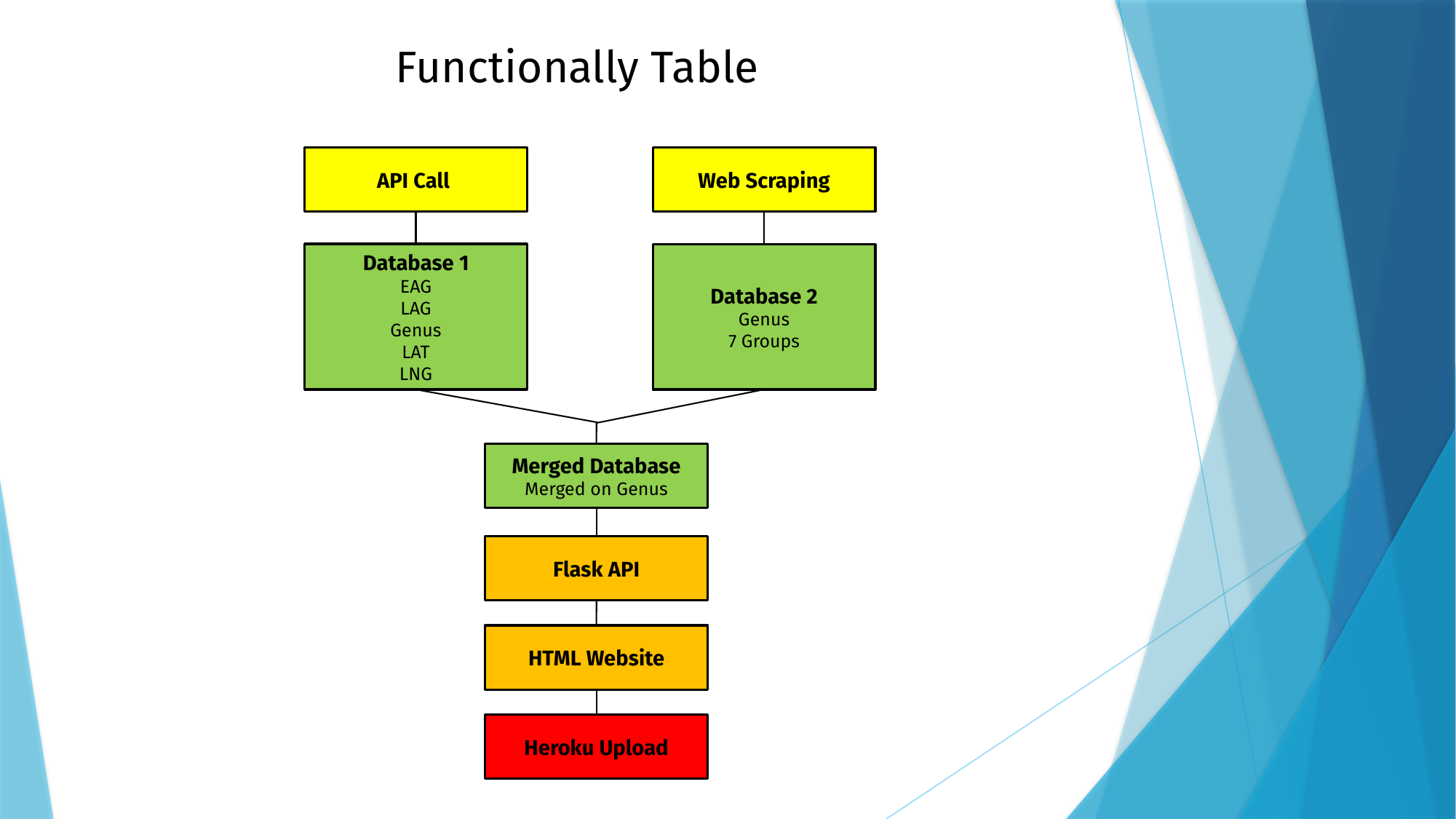

# Functionally Table
API Call
Web Scraping
Database 1
EAG
LAG
Genus
LAT
LNG
Database 2
Genus
7 Groups
Merged Database
Merged on Genus
Flask API
HTML Website
Heroku Upload